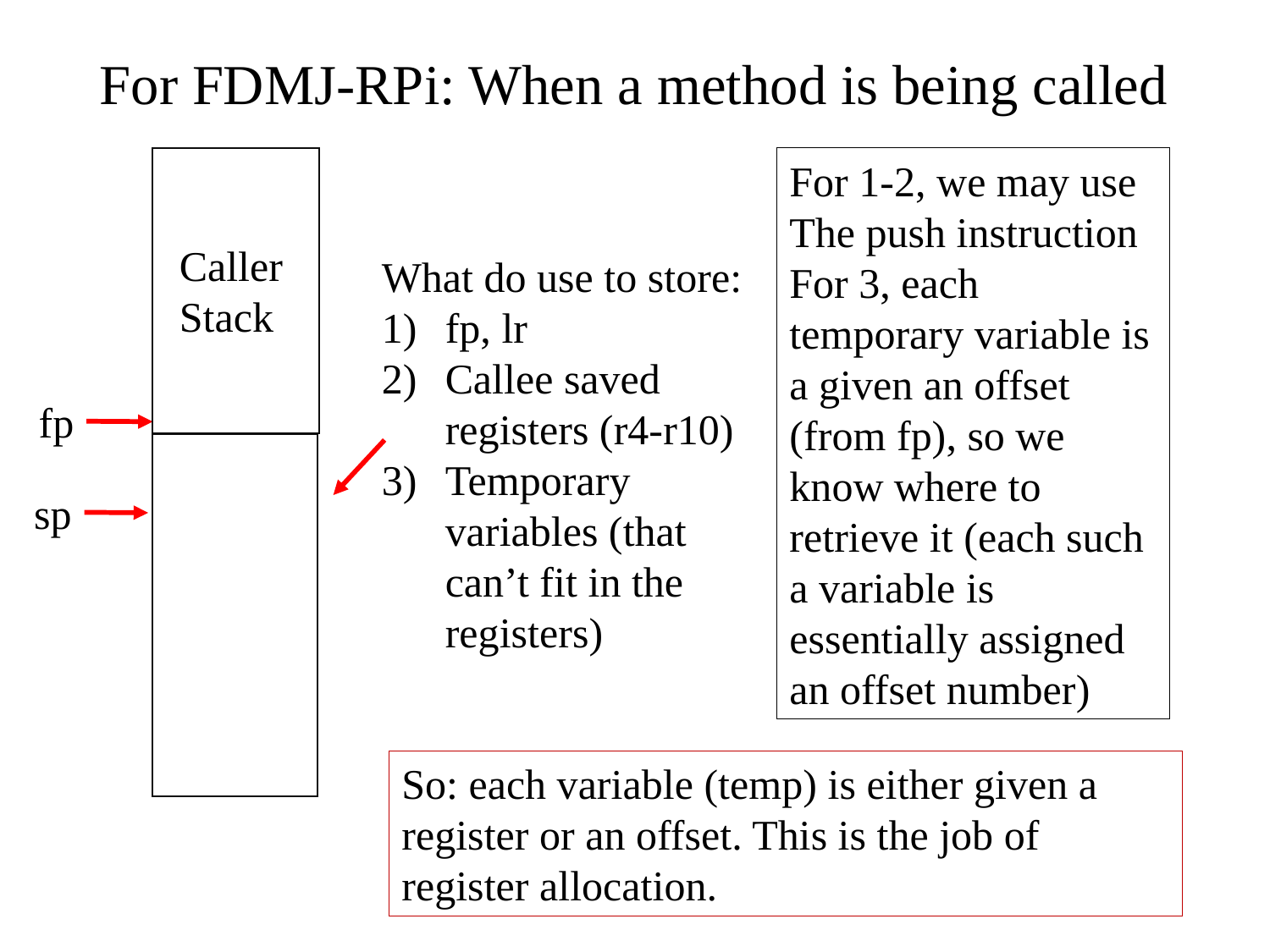

For FDMJ-RPi: When a method is being called

For 1-2, we may use
The push instruction
For 3, each temporary variable is a given an offset (from fp), so we know where to retrieve it (each such a variable is essentially assigned an offset number)
Caller Stack
What do use to store:
fp, lr
Callee saved registers (r4-r10)
Temporary variables (that can’t fit in the registers)

fp

sp
So: each variable (temp) is either given a register or an offset. This is the job of register allocation.